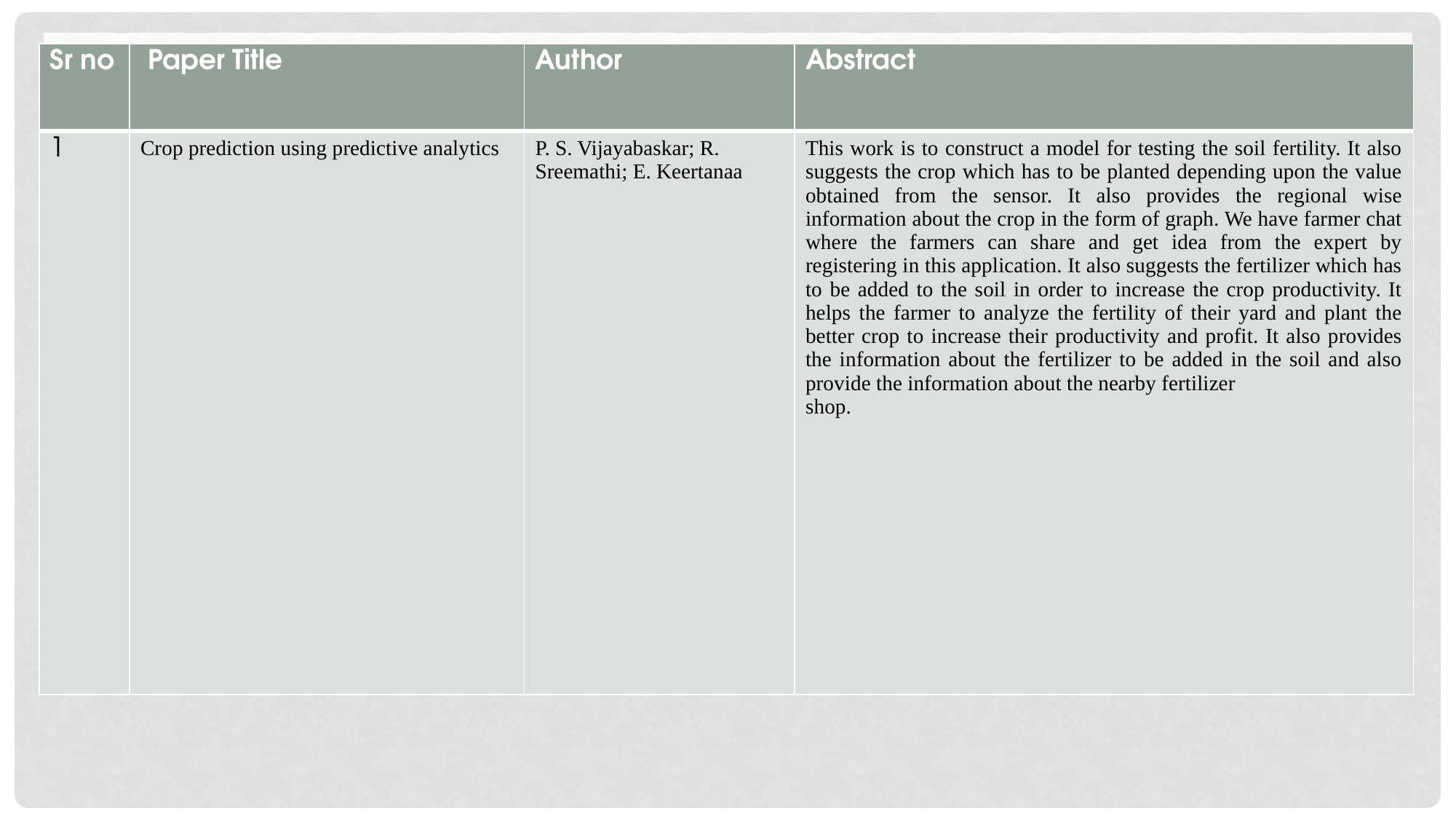

| Sr no | Paper Title | Author | Abstract |
| --- | --- | --- | --- |
| 1 | Crop prediction using predictive analytics | P. S. Vijayabaskar; R. Sreemathi; E. Keertanaa | This work is to construct a model for testing the soil fertility. It also suggests the crop which has to be planted depending upon the value obtained from the sensor. It also provides the regional wise information about the crop in the form of graph. We have farmer chat where the farmers can share and get idea from the expert by registering in this application. It also suggests the fertilizer which has to be added to the soil in order to increase the crop productivity. It helps the farmer to analyze the fertility of their yard and plant the better crop to increase their productivity and profit. It also provides the information about the fertilizer to be added in the soil and also provide the information about the nearby fertilizer shop. |